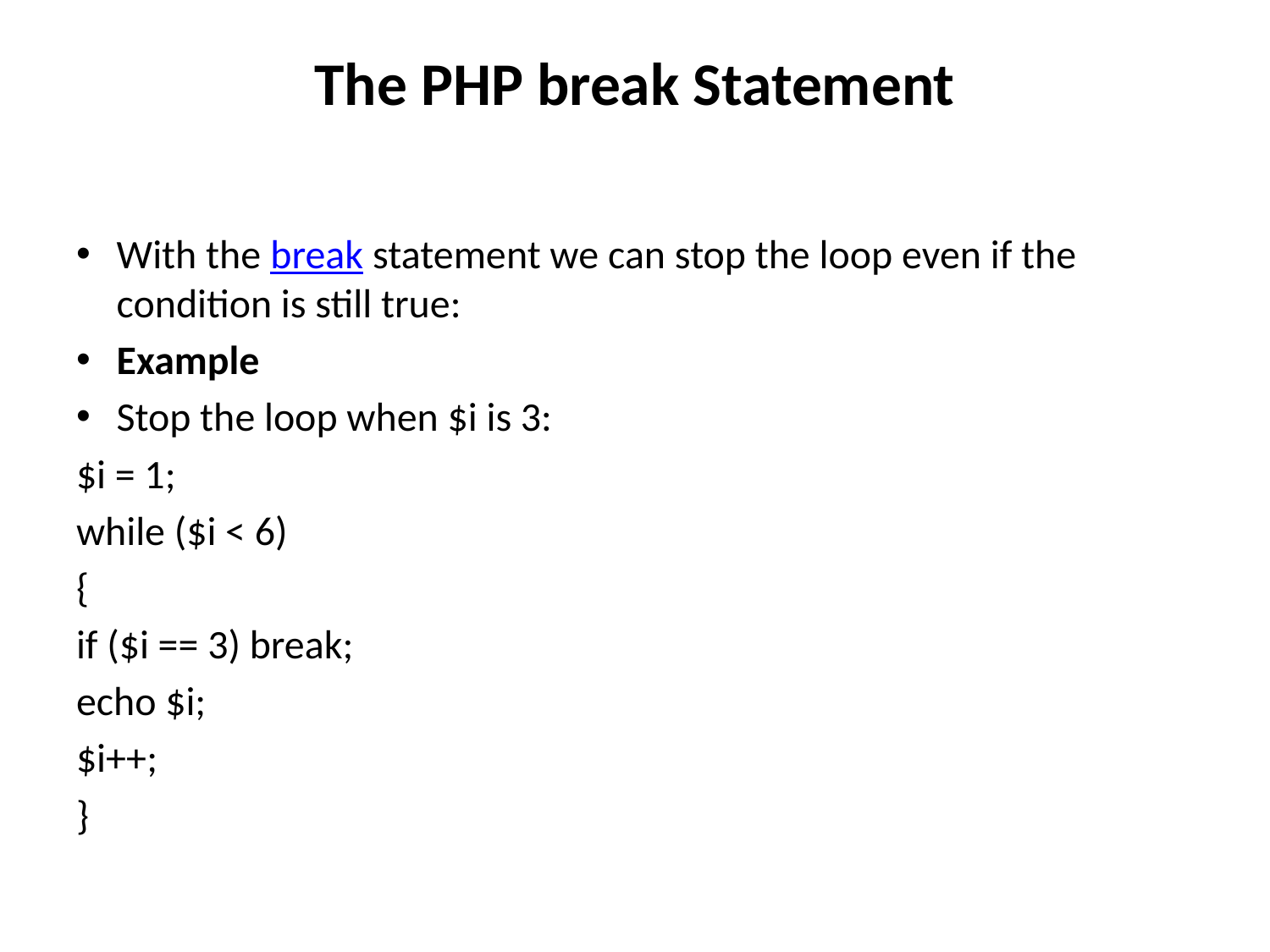

# The PHP break Statement
With the break statement we can stop the loop even if the condition is still true:
Example
Stop the loop when $i is 3:
$i = 1;
while ($i < 6)
{
if ($i == 3) break;
echo $i;
$i++;
}